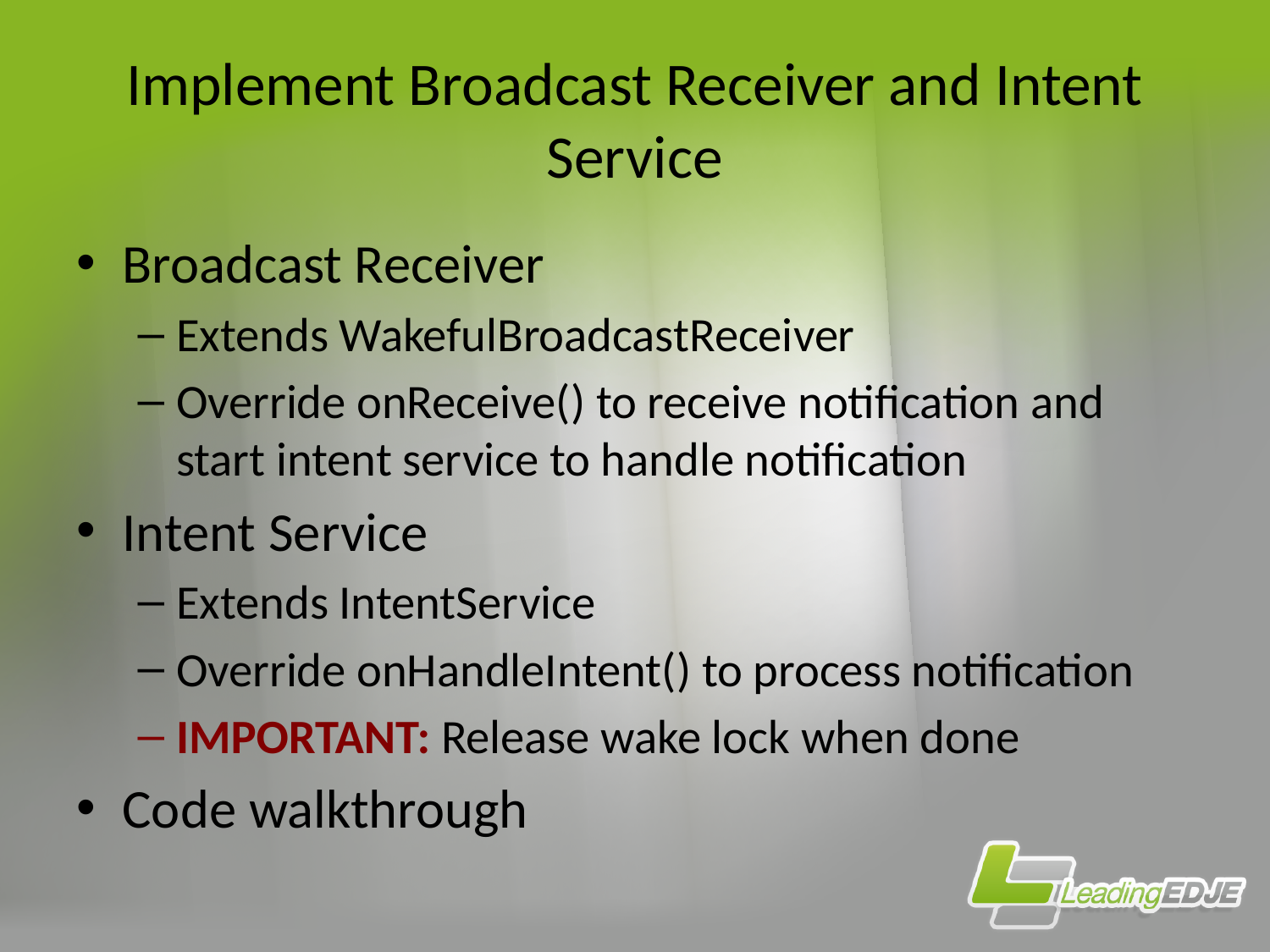

# Implement Broadcast Receiver and Intent Service
Broadcast Receiver
Extends WakefulBroadcastReceiver
Override onReceive() to receive notification and start intent service to handle notification
Intent Service
Extends IntentService
Override onHandleIntent() to process notification
IMPORTANT: Release wake lock when done
Code walkthrough